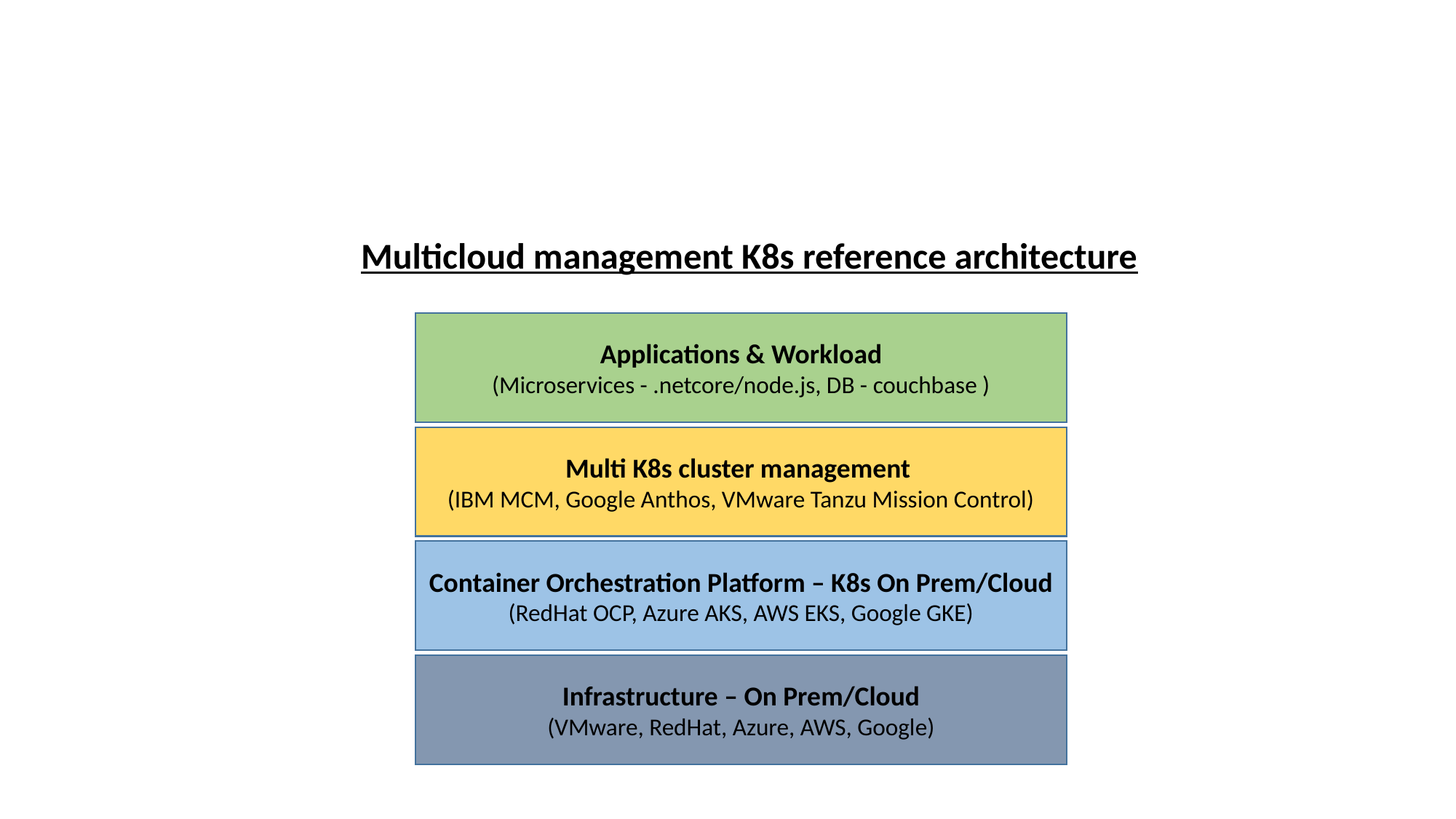

Multicloud management K8s reference architecture
Applications & Workload
(Microservices - .netcore/node.js, DB - couchbase )
Multi K8s cluster management
(IBM MCM, Google Anthos, VMware Tanzu Mission Control)
Container Orchestration Platform – K8s On Prem/Cloud
(RedHat OCP, Azure AKS, AWS EKS, Google GKE)
Infrastructure – On Prem/Cloud
(VMware, RedHat, Azure, AWS, Google)